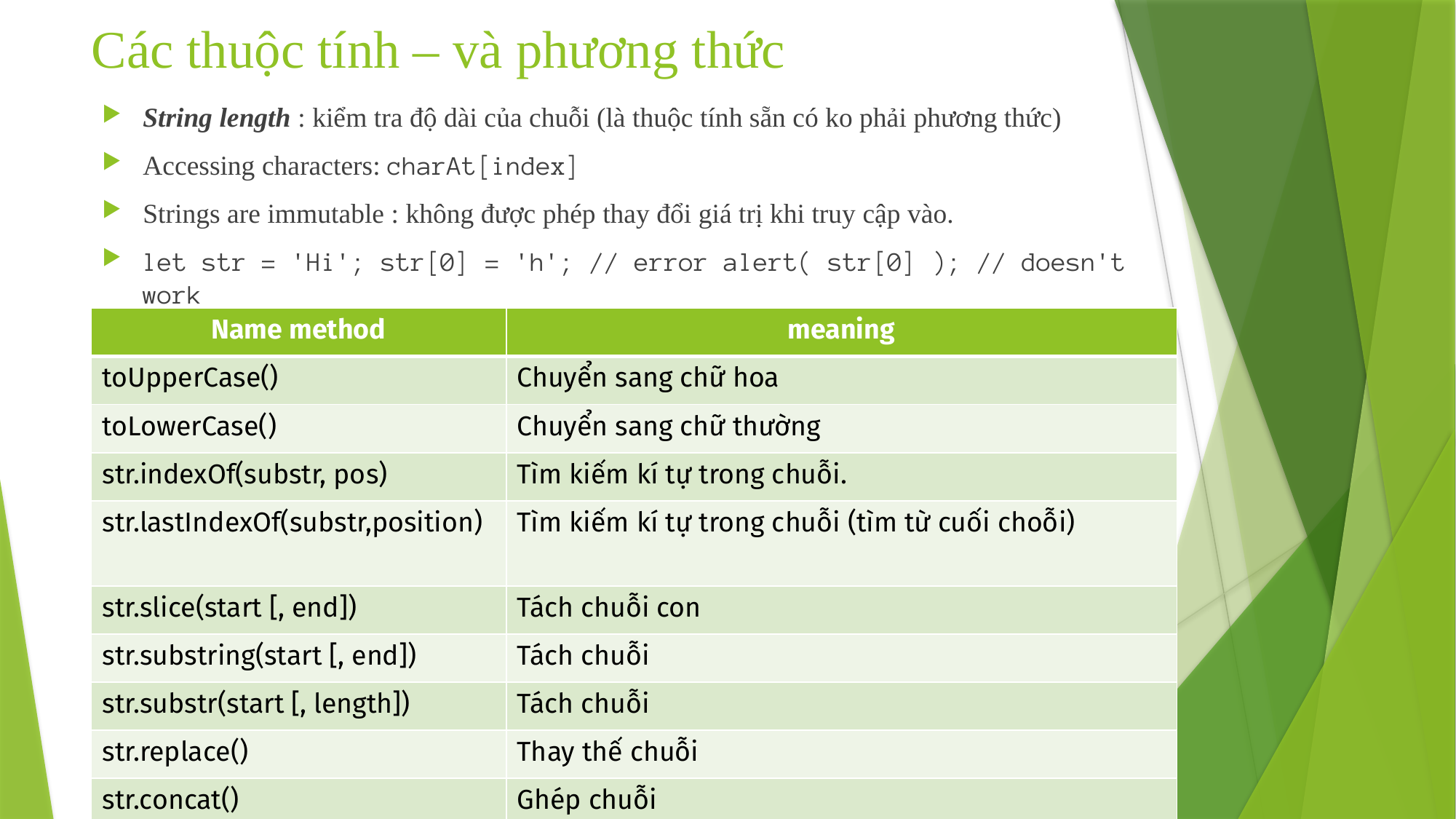

Các thuộc tính – và phương thức
String length : kiểm tra độ dài của chuỗi (là thuộc tính sẵn có ko phải phương thức)
Accessing characters: charAt[index]
Strings are immutable : không được phép thay đổi giá trị khi truy cập vào.
let str = 'Hi'; str[0] = 'h'; // error alert( str[0] ); // doesn't work

| Name method | meaning |
| --- | --- |
| toUpperCase() | Chuyển sang chữ hoa |
| toLowerCase() | Chuyển sang chữ thường |
| str.indexOf(substr, pos) | Tìm kiếm kí tự trong chuỗi. |
| str.lastIndexOf(substr,position) | Tìm kiếm kí tự trong chuỗi (tìm từ cuối choỗi) |
| str.slice(start [, end]) | Tách chuỗi con |
| str.substring(start [, end]) | Tách chuỗi |
| str.substr(start [, length]) | Tách chuỗi |
| str.replace() | Thay thế chuỗi |
| str.concat() | Ghép chuỗi |